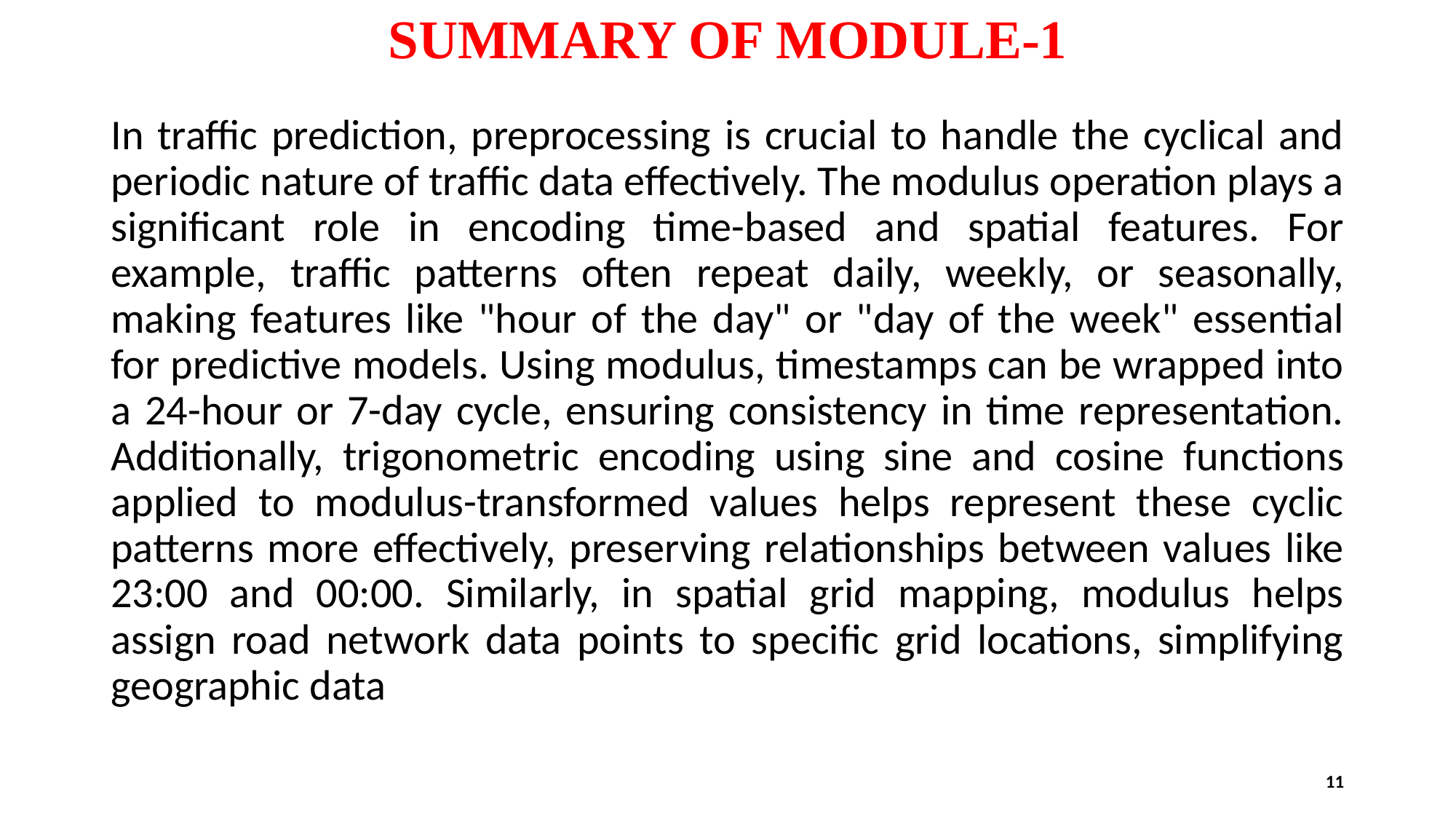

# SUMMARY OF MODULE-1
In traffic prediction, preprocessing is crucial to handle the cyclical and periodic nature of traffic data effectively. The modulus operation plays a significant role in encoding time-based and spatial features. For example, traffic patterns often repeat daily, weekly, or seasonally, making features like "hour of the day" or "day of the week" essential for predictive models. Using modulus, timestamps can be wrapped into a 24-hour or 7-day cycle, ensuring consistency in time representation. Additionally, trigonometric encoding using sine and cosine functions applied to modulus-transformed values helps represent these cyclic patterns more effectively, preserving relationships between values like 23:00 and 00:00. Similarly, in spatial grid mapping, modulus helps assign road network data points to specific grid locations, simplifying geographic data
11